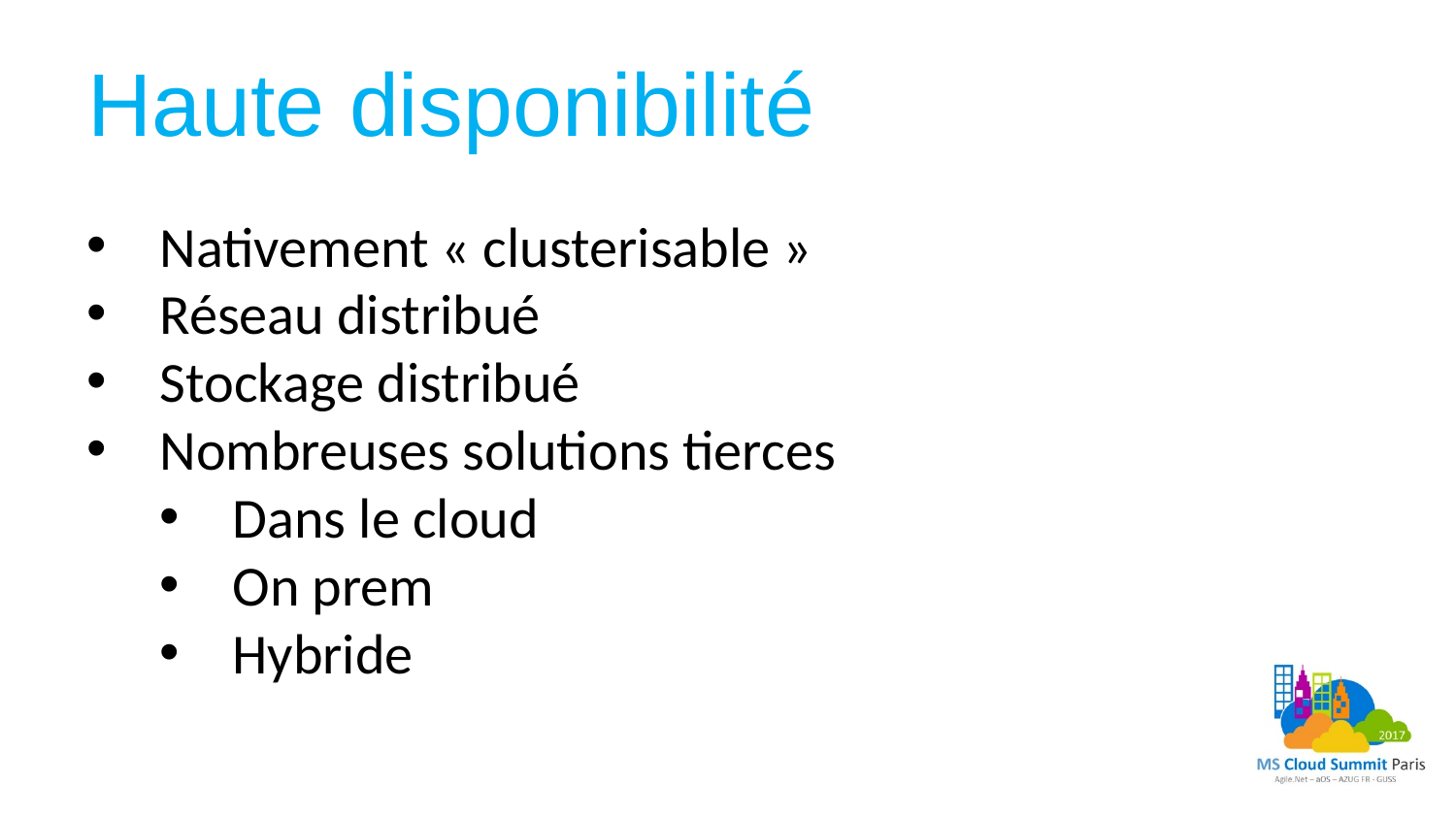

# Haute disponibilité
Nativement « clusterisable »
Réseau distribué
Stockage distribué
Nombreuses solutions tierces
Dans le cloud
On prem
Hybride